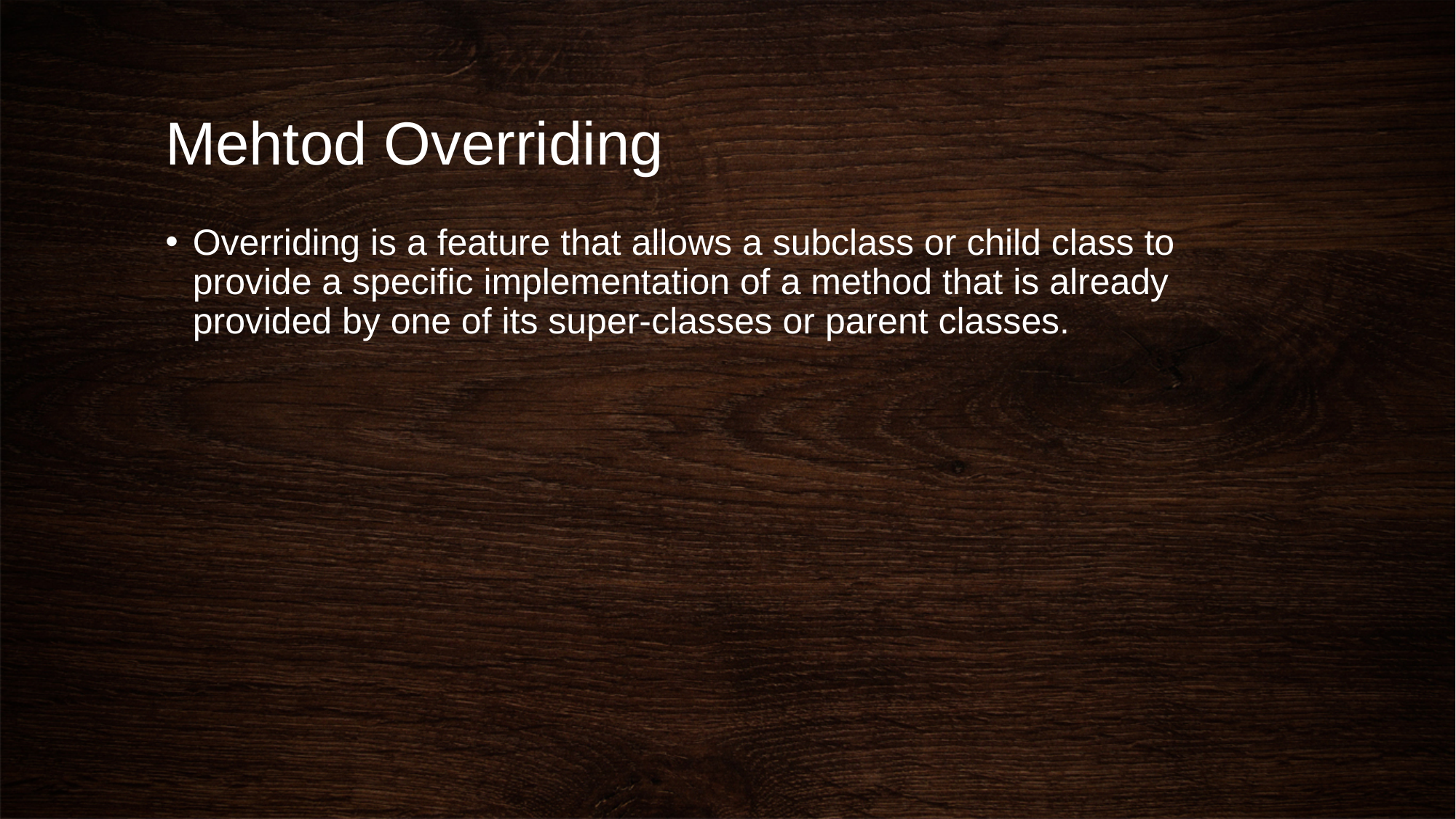

# Mehtod Overriding
Overriding is a feature that allows a subclass or child class to provide a specific implementation of a method that is already provided by one of its super-classes or parent classes.